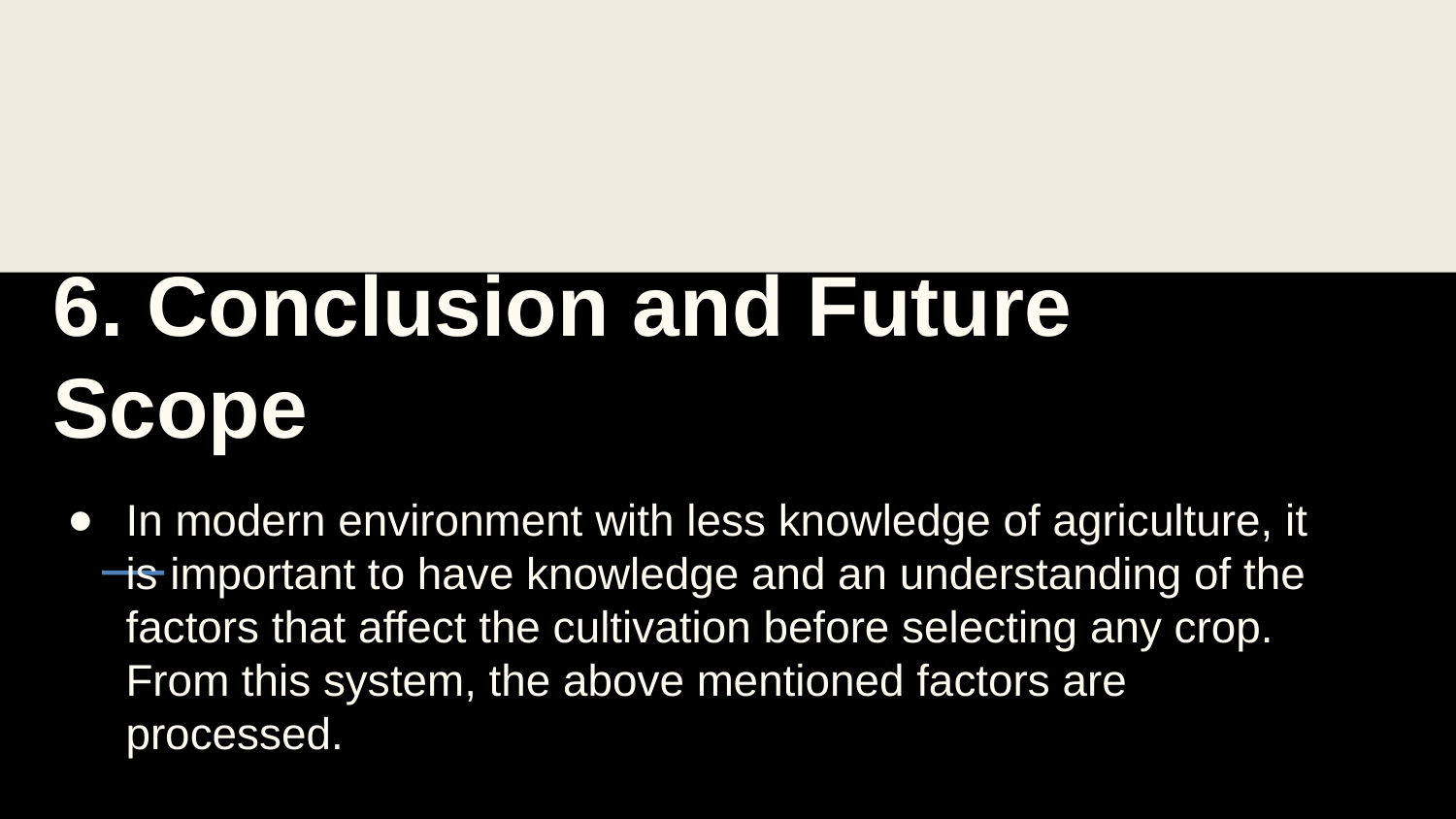

6. Conclusion and Future Scope
In modern environment with less knowledge of agriculture, it is important to have knowledge and an understanding of the factors that affect the cultivation before selecting any crop. From this system, the above mentioned factors are processed.